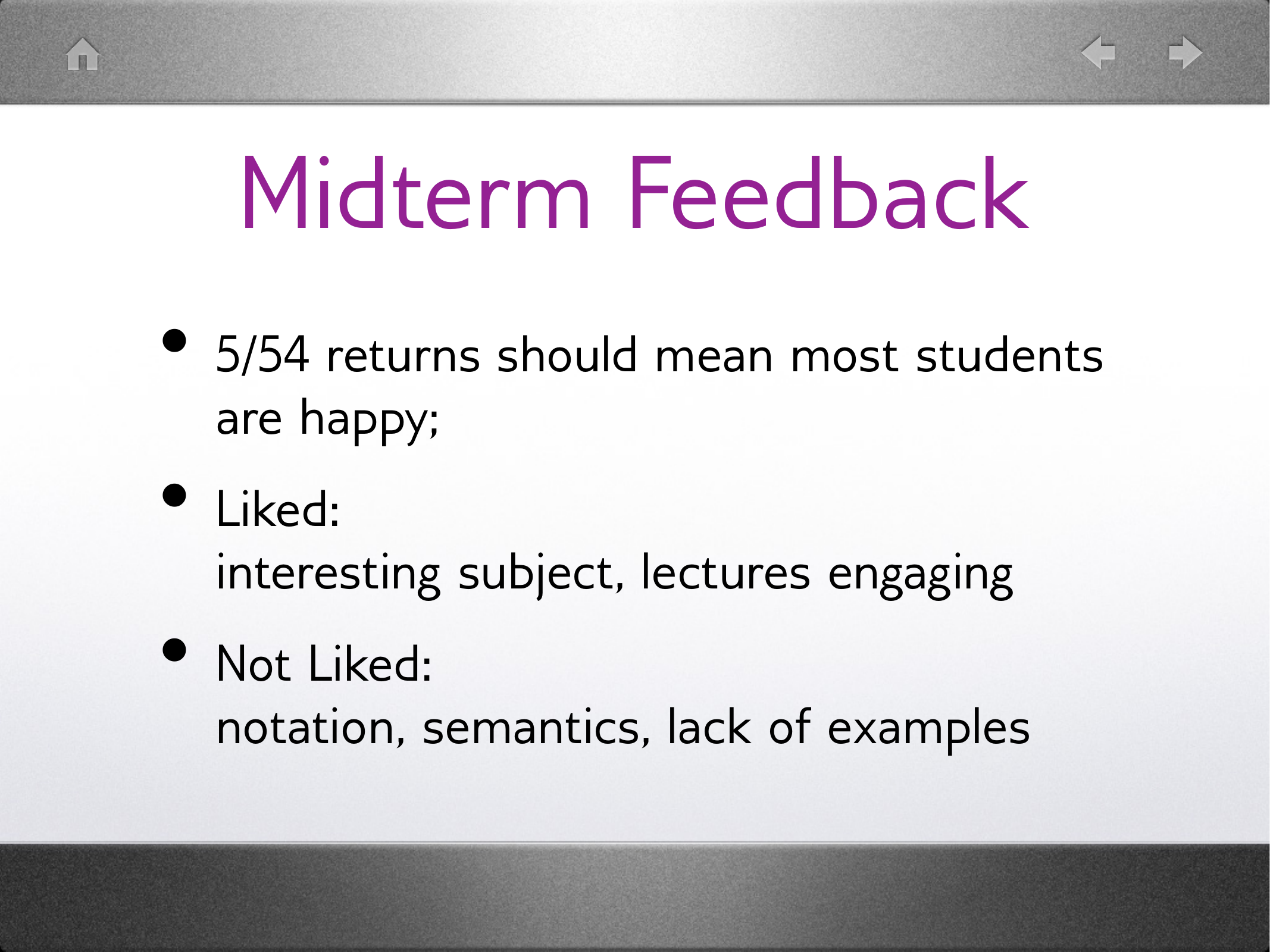

# Midterm Feedback
5/54 returns should mean most students are happy;
Liked:
interesting subject, lectures engaging
Not Liked:
notation, semantics, lack of examples